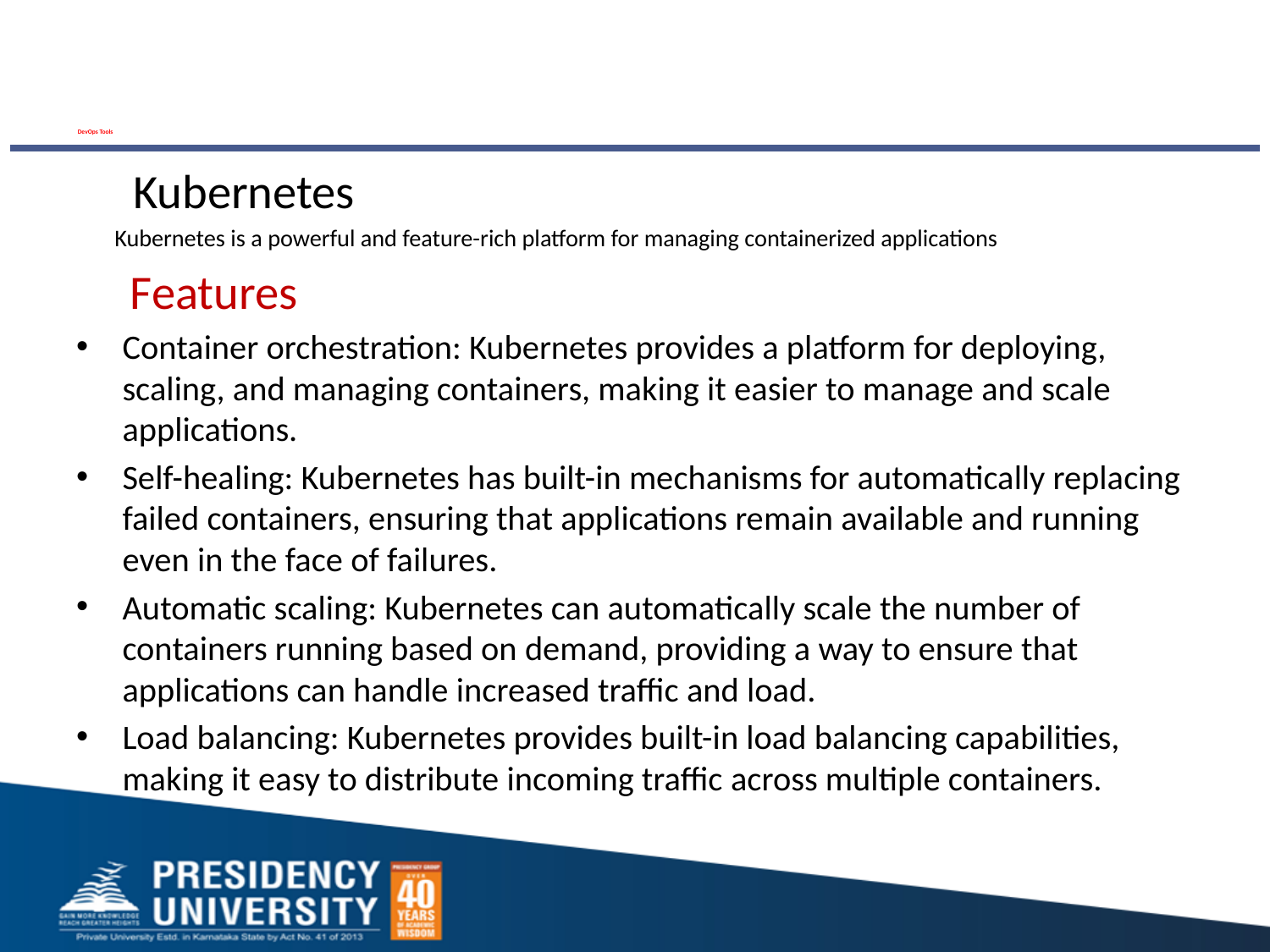

# DevOps Tools
    Kubernetes
       Kubernetes is a powerful and feature-rich platform for managing containerized applications
     Features
Container orchestration: Kubernetes provides a platform for deploying, scaling, and managing containers, making it easier to manage and scale applications.
Self-healing: Kubernetes has built-in mechanisms for automatically replacing failed containers, ensuring that applications remain available and running even in the face of failures.
Automatic scaling: Kubernetes can automatically scale the number of containers running based on demand, providing a way to ensure that applications can handle increased traffic and load.
Load balancing: Kubernetes provides built-in load balancing capabilities, making it easy to distribute incoming traffic across multiple containers.